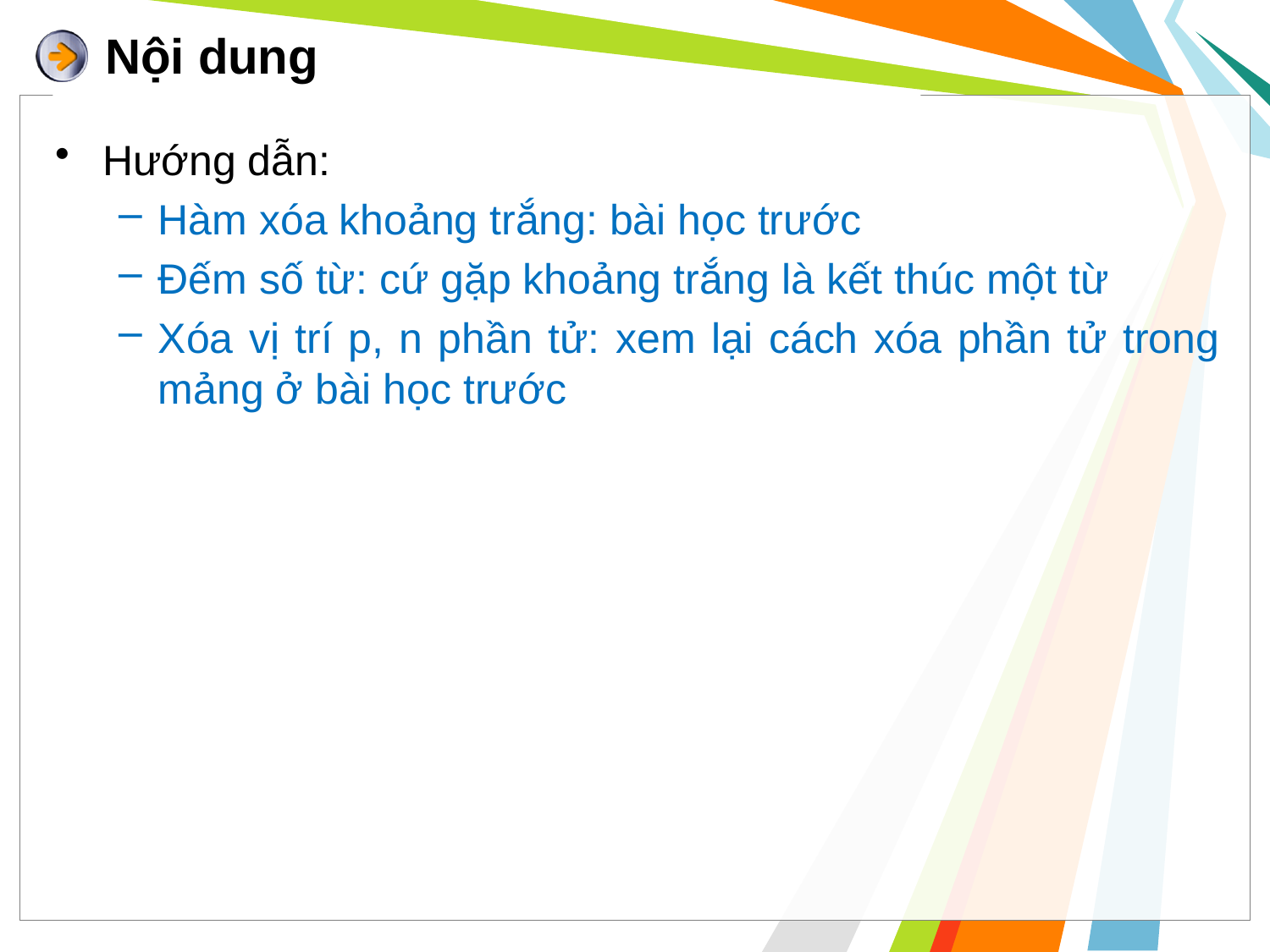

# Nội dung
Hướng dẫn:
Hàm xóa khoảng trắng: bài học trước
Đếm số từ: cứ gặp khoảng trắng là kết thúc một từ
Xóa vị trí p, n phần tử: xem lại cách xóa phần tử trong mảng ở bài học trước